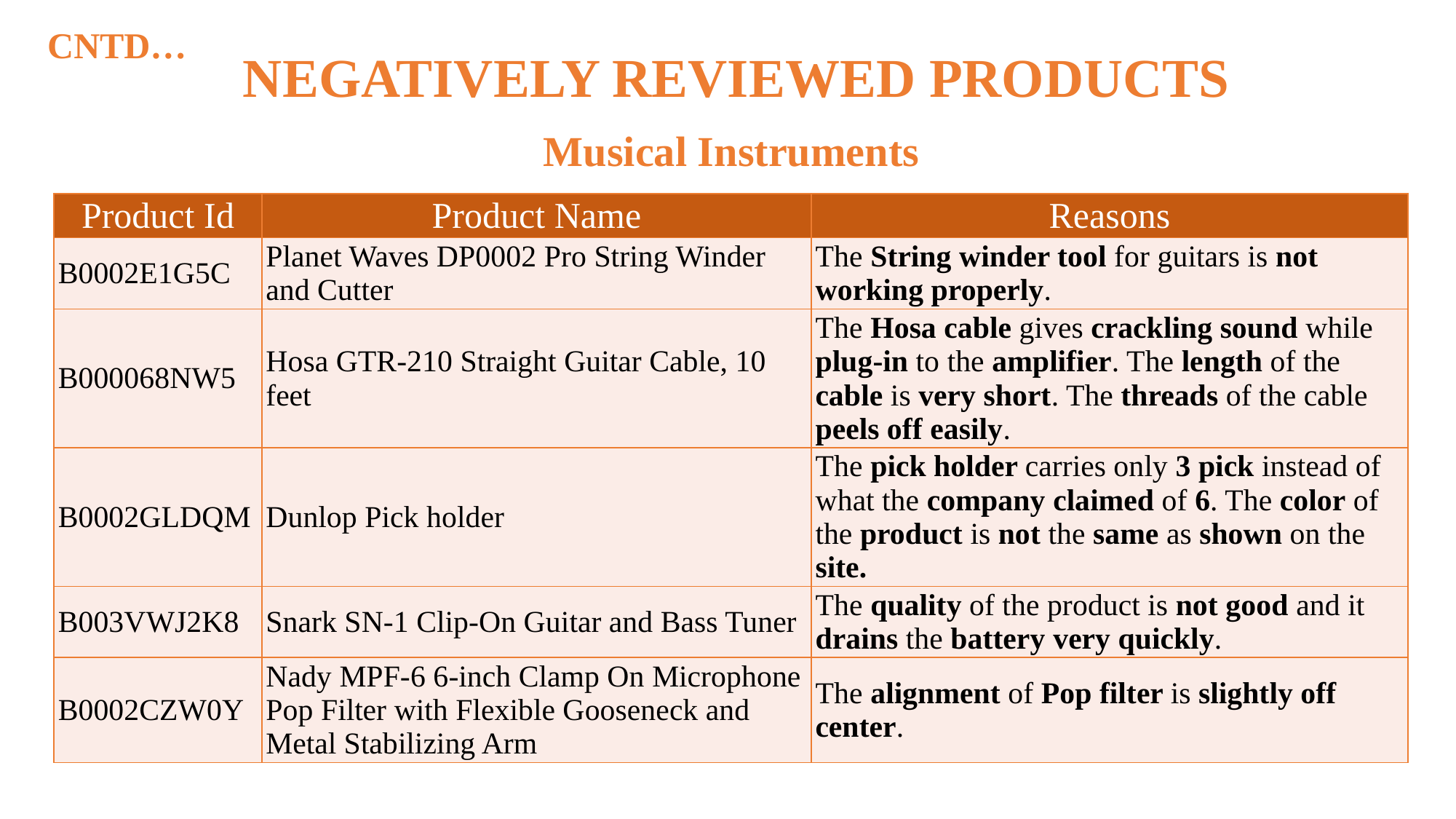

CNTD…
NEGATIVELY REVIEWED PRODUCTS
Musical Instruments
| Product Id | Product Name | Reasons |
| --- | --- | --- |
| B0002E1G5C | Planet Waves DP0002 Pro String Winder and Cutter | The String winder tool for guitars is not working properly. |
| B000068NW5 | Hosa GTR-210 Straight Guitar Cable, 10 feet | The Hosa cable gives crackling sound while plug-in to the amplifier. The length of the cable is very short. The threads of the cable peels off easily. |
| B0002GLDQM | Dunlop Pick holder | The pick holder carries only 3 pick instead of what the company claimed of 6. The color of the product is not the same as shown on the site. |
| B003VWJ2K8 | Snark SN-1 Clip-On Guitar and Bass Tuner | The quality of the product is not good and it drains the battery very quickly. |
| B0002CZW0Y | Nady MPF-6 6-inch Clamp On Microphone Pop Filter with Flexible Gooseneck and Metal Stabilizing Arm | The alignment of Pop filter is slightly off center. |